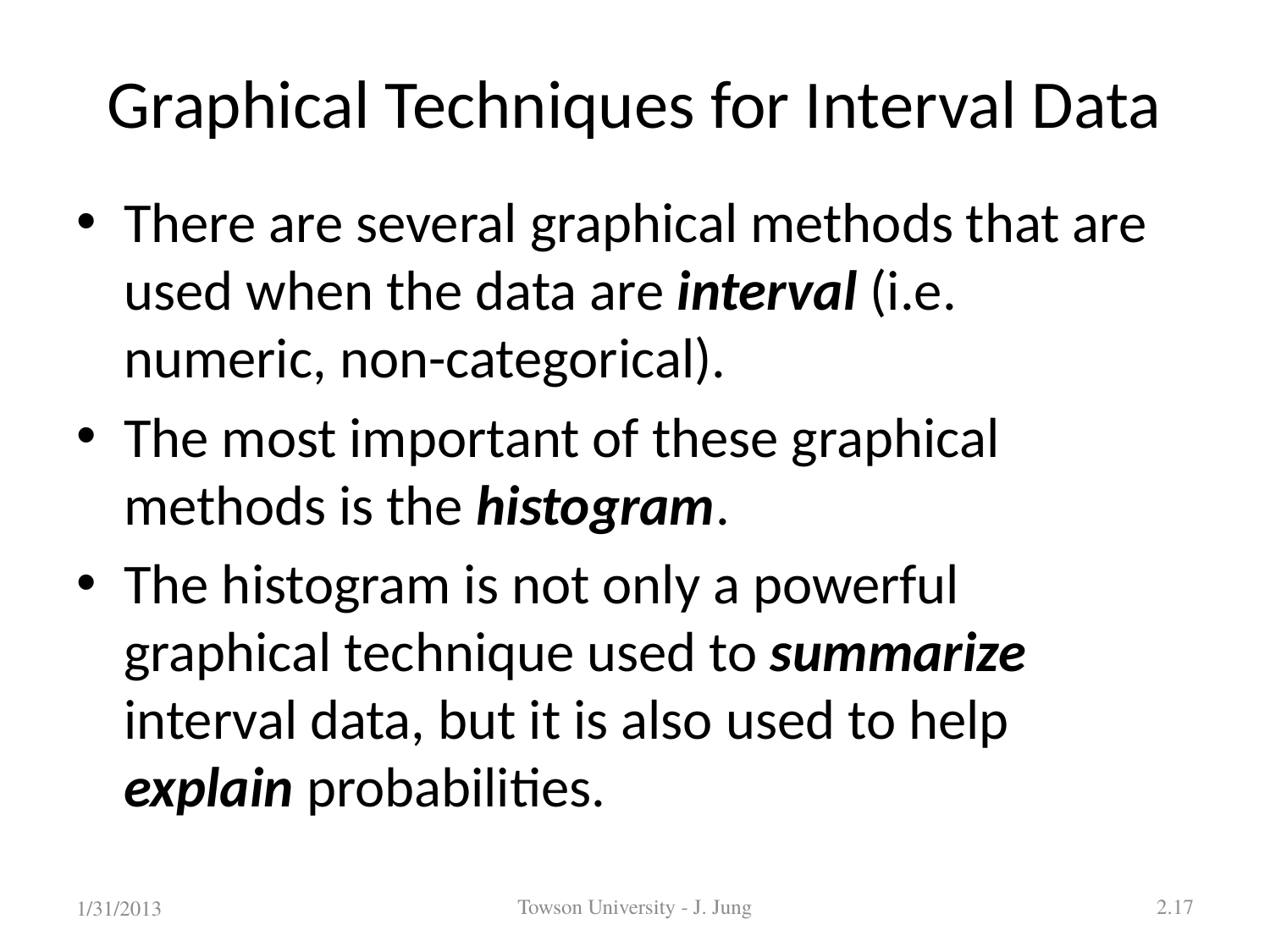

# Graphical Techniques for Interval Data
There are several graphical methods that are used when the data are interval (i.e. numeric, non-categorical).
The most important of these graphical methods is the histogram.
The histogram is not only a powerful graphical technique used to summarize interval data, but it is also used to help explain probabilities.

1/31/2013
Towson University - J. Jung
2.17